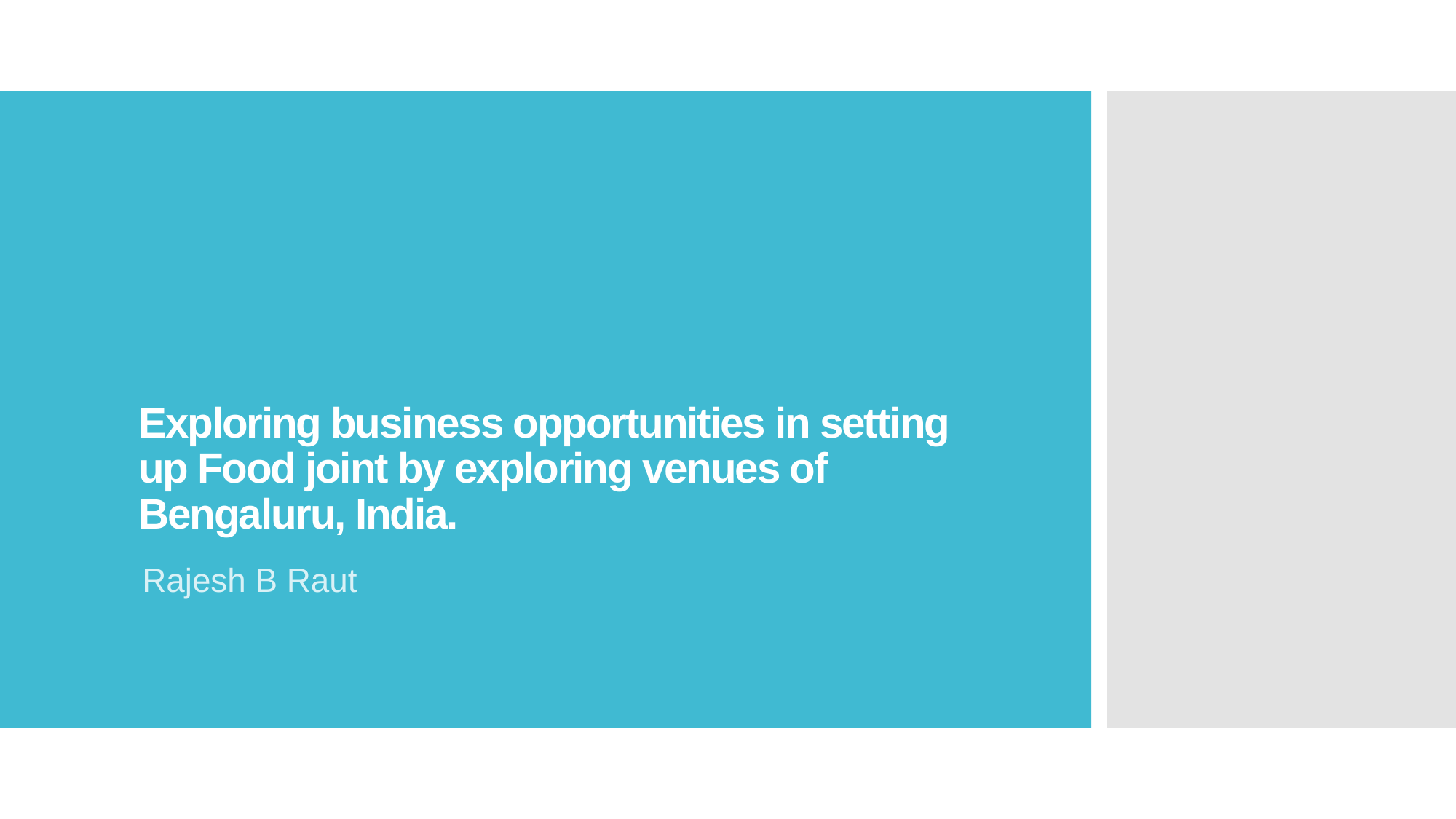

# Exploring business opportunities in setting up Food joint by exploring venues of Bengaluru, India.
Rajesh B Raut